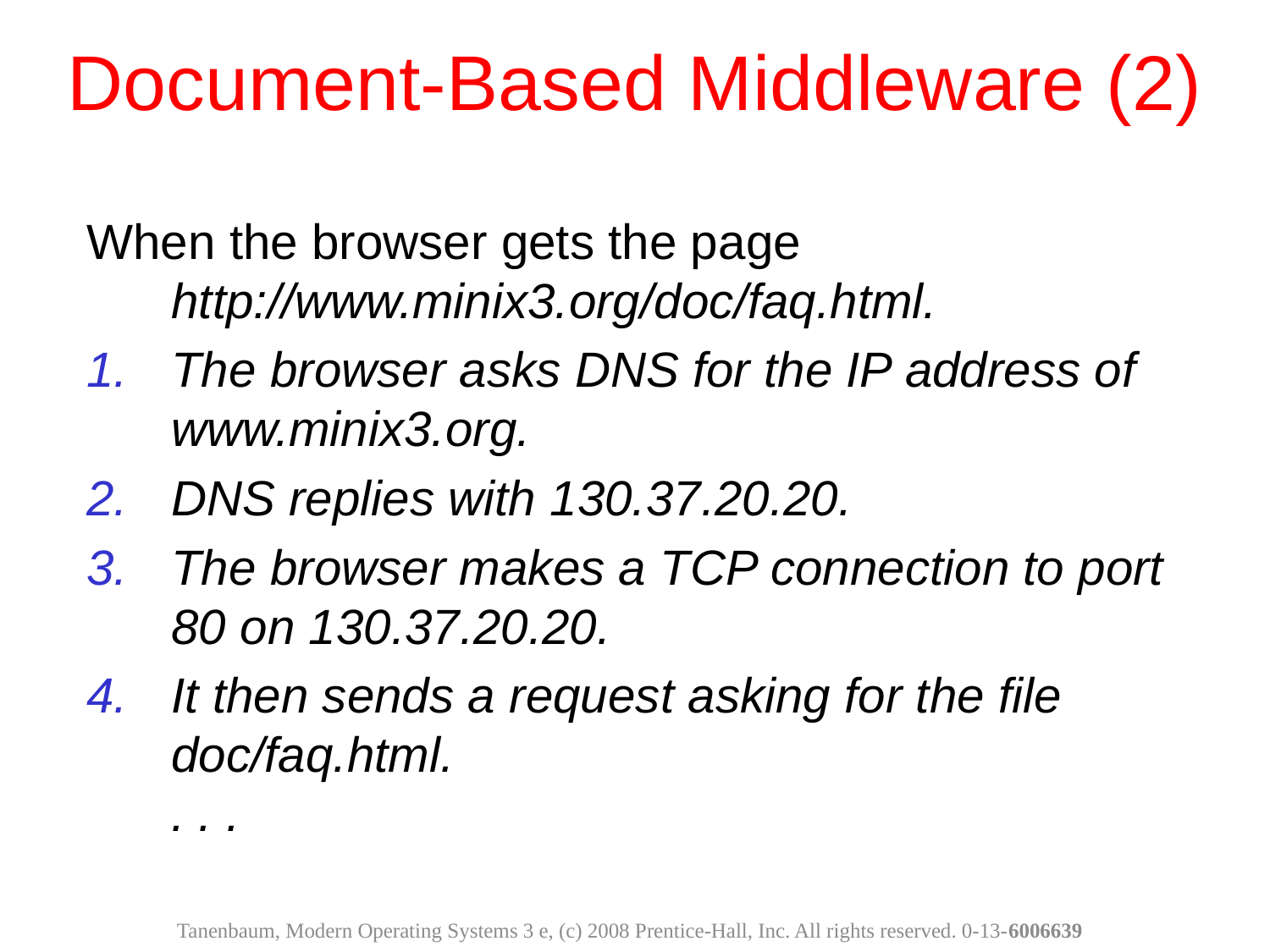

# Document-Based Middleware (2)
When the browser gets the page
http://www.minix3.org/doc/faq.html.
The browser asks DNS for the IP address of www.minix3.org.
DNS replies with 130.37.20.20.
The browser makes a TCP connection to port 80 on 130.37.20.20.
It then sends a request asking for the file doc/faq.html.
. . .
Tanenbaum, Modern Operating Systems 3 e, (c) 2008 Prentice-Hall, Inc. All rights reserved. 0-13-6006639